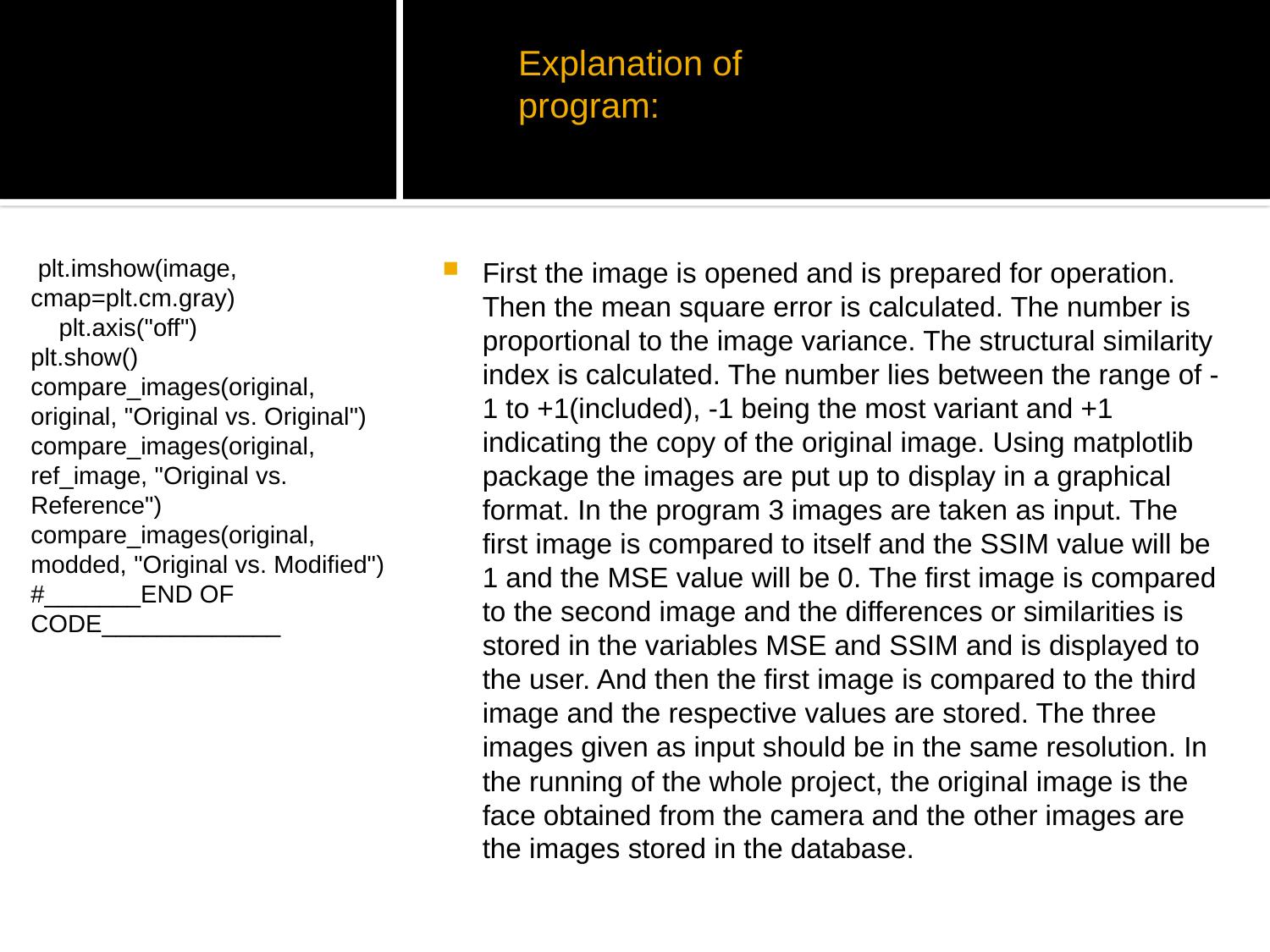

# Explanation of program:
 plt.imshow(image, cmap=plt.cm.gray)
    plt.axis("off")
plt.show()
compare_images(original, original, "Original vs. Original")
compare_images(original, ref_image, "Original vs. Reference")
compare_images(original, modded, "Original vs. Modified")
#_______END OF CODE_____________

First the image is opened and is prepared for operation. Then the mean square error is calculated. The number is proportional to the image variance. The structural similarity index is calculated. The number lies between the range of -1 to +1(included), -1 being the most variant and +1 indicating the copy of the original image. Using matplotlib package the images are put up to display in a graphical format. In the program 3 images are taken as input. The first image is compared to itself and the SSIM value will be 1 and the MSE value will be 0. The first image is compared to the second image and the differences or similarities is stored in the variables MSE and SSIM and is displayed to the user. And then the first image is compared to the third image and the respective values are stored. The three images given as input should be in the same resolution. In the running of the whole project, the original image is the face obtained from the camera and the other images are the images stored in the database.